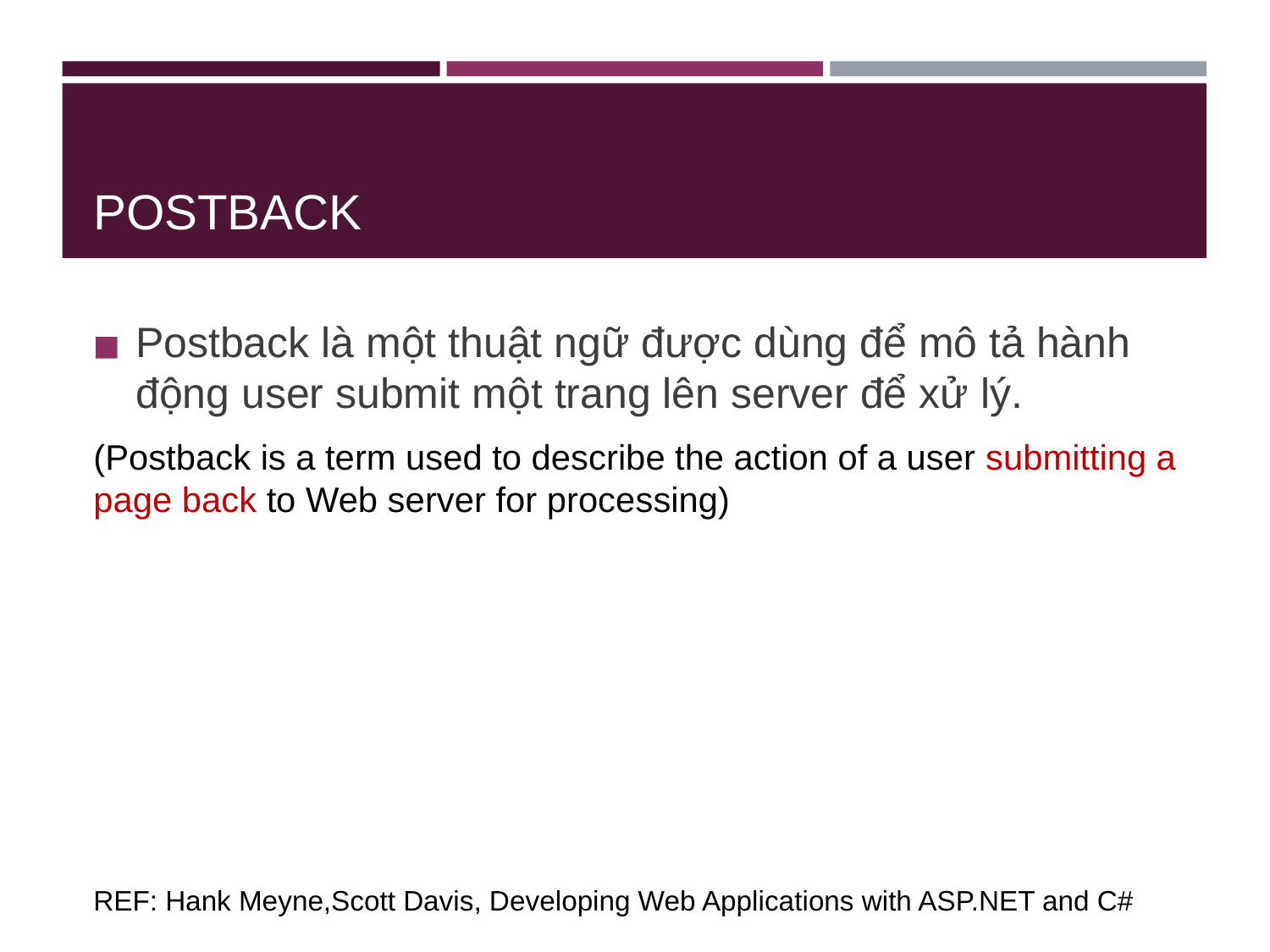

# POSTBACK
Postback là một thuật ngữ được dùng để mô tả hành động user submit một trang lên server để xử lý.
(Postback is a term used to describe the action of a user submitting a page back to Web server for processing)

REF: Hank Meyne,Scott Davis, Developing Web Applications with ASP.NET and C#